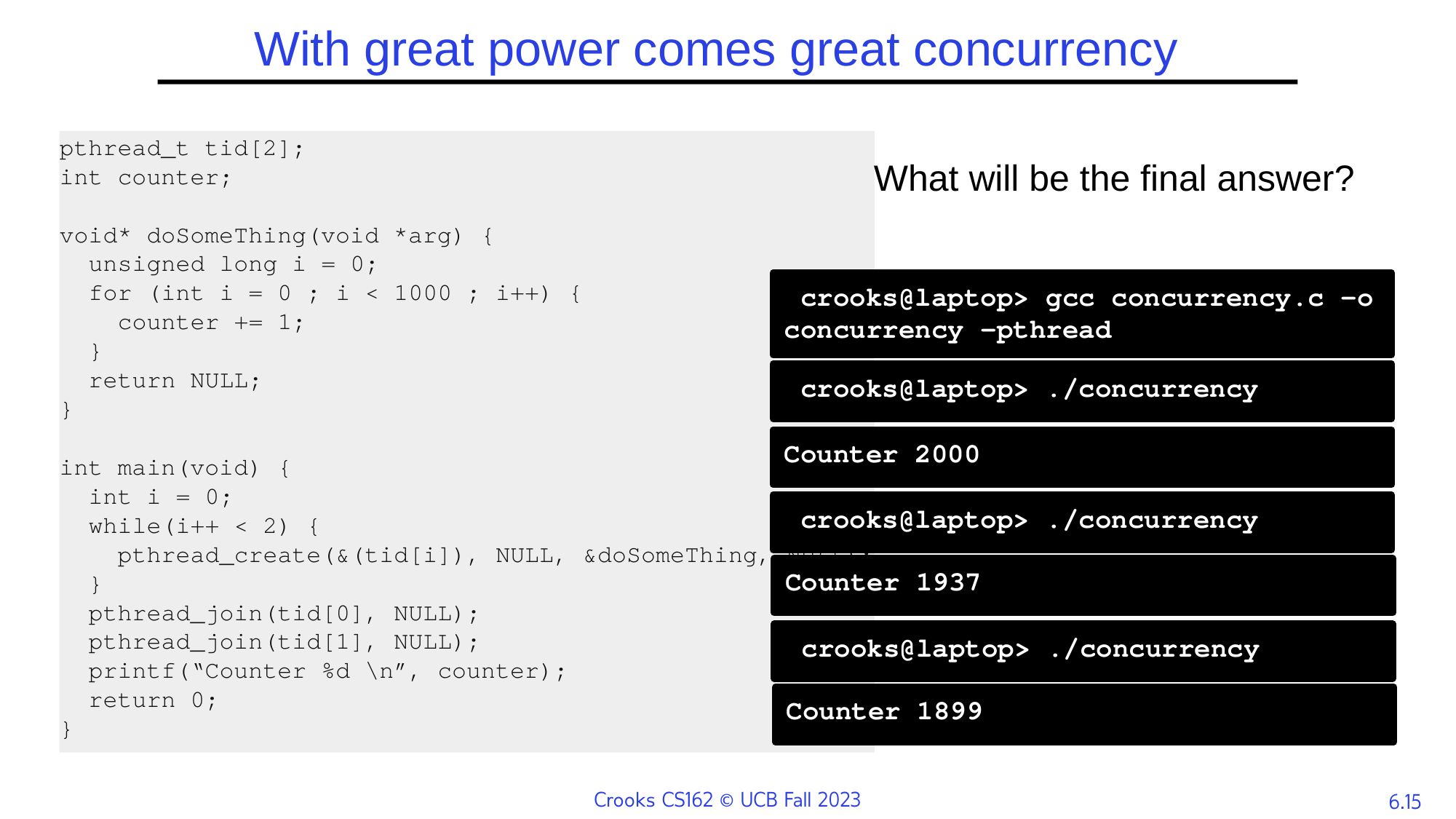

# With great power comes great concurrency

Protection is at process level. Threads not isolated.

pthread_t tid[2];
int counter;

void* doSomeThing(void *arg) {
  unsigned long i = 0;
  for (int i = 0 ; i < 1000 ; i++) {
    counter += 1;
  }
  return NULL;
}

int main(void) {
  int i = 0;
  while(i++ < 2) {
    pthread_create(&(tid[i]), NULL, &doSomeThing, NULL);
  }
  pthread_join(tid[0], NULL);
  pthread_join(tid[1], NULL);
  printf(“Counter %d \n”, counter);
  return 0;
}
What will be the final answer?

 crooks@laptop> gcc concurrency.c -o concurrency –pthread

 crooks@laptop> ./concurrency

Counter 2000

 crooks@laptop> ./concurrency

Counter 1937

 crooks@laptop> ./concurrency

Counter 1899